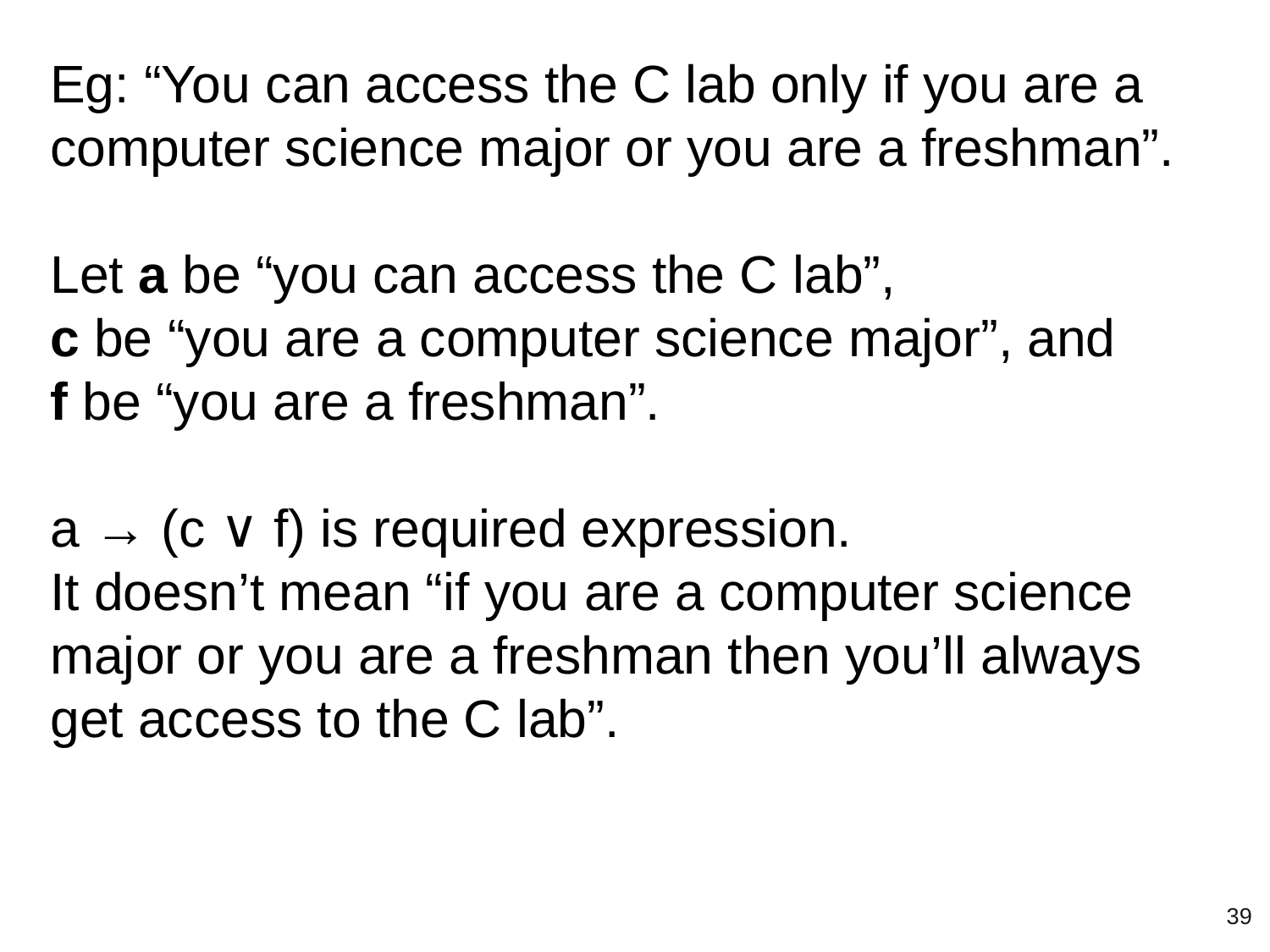

Eg: “You can access the C lab only if you are a computer science major or you are a freshman”.

Let a be “you can access the C lab”,
c be “you are a computer science major”, and
f be “you are a freshman”.

a → (c ∨ f) is required expression.
It doesn’t mean “if you are a computer science major or you are a freshman then you’ll always get access to the C lab”.
39